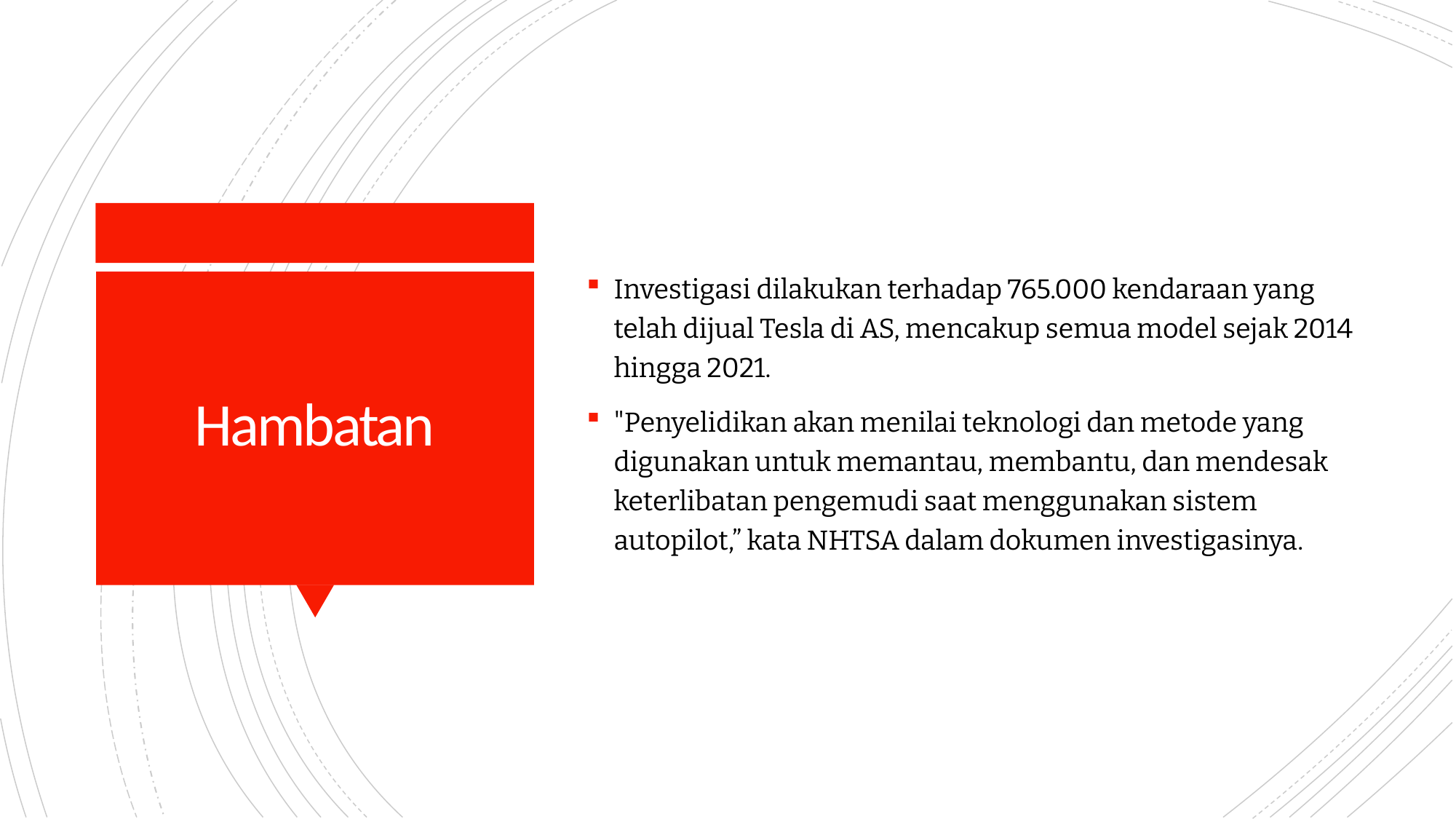

Investigasi dilakukan terhadap 765.000 kendaraan yang telah dijual Tesla di AS, mencakup semua model sejak 2014 hingga 2021.
"Penyelidikan akan menilai teknologi dan metode yang digunakan untuk memantau, membantu, dan mendesak keterlibatan pengemudi saat menggunakan sistem autopilot,” kata NHTSA dalam dokumen investigasinya.
# Hambatan